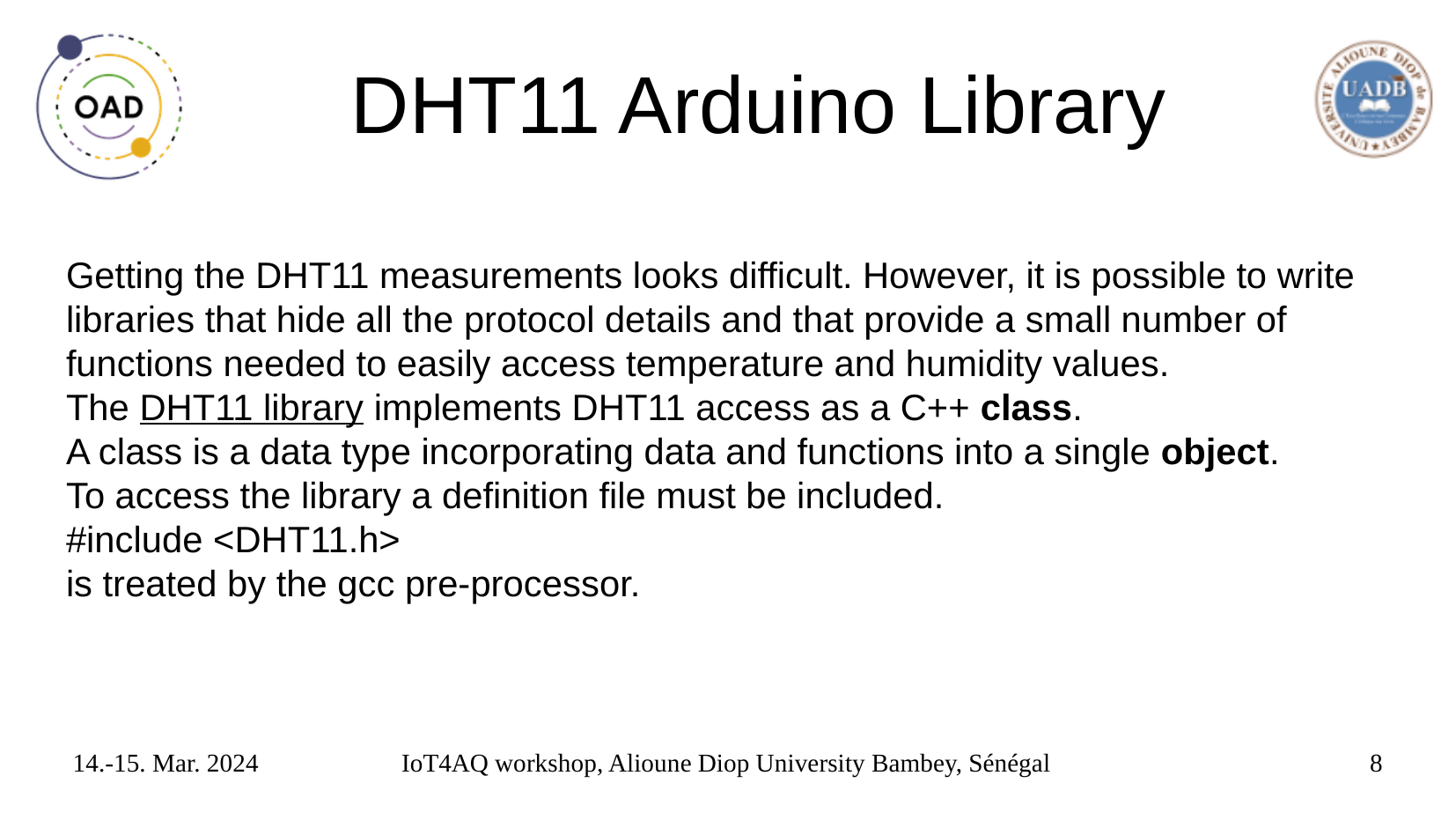

# DHT11 Arduino Library
Getting the DHT11 measurements looks difficult. However, it is possible to write libraries that hide all the protocol details and that provide a small number of functions needed to easily access temperature and humidity values.
The DHT11 library implements DHT11 access as a C++ class.
A class is a data type incorporating data and functions into a single object.
To access the library a definition file must be included.
#include <DHT11.h>
is treated by the gcc pre-processor.

14.-15. Mar. 2024
IoT4AQ workshop, Alioune Diop University Bambey, Sénégal
8